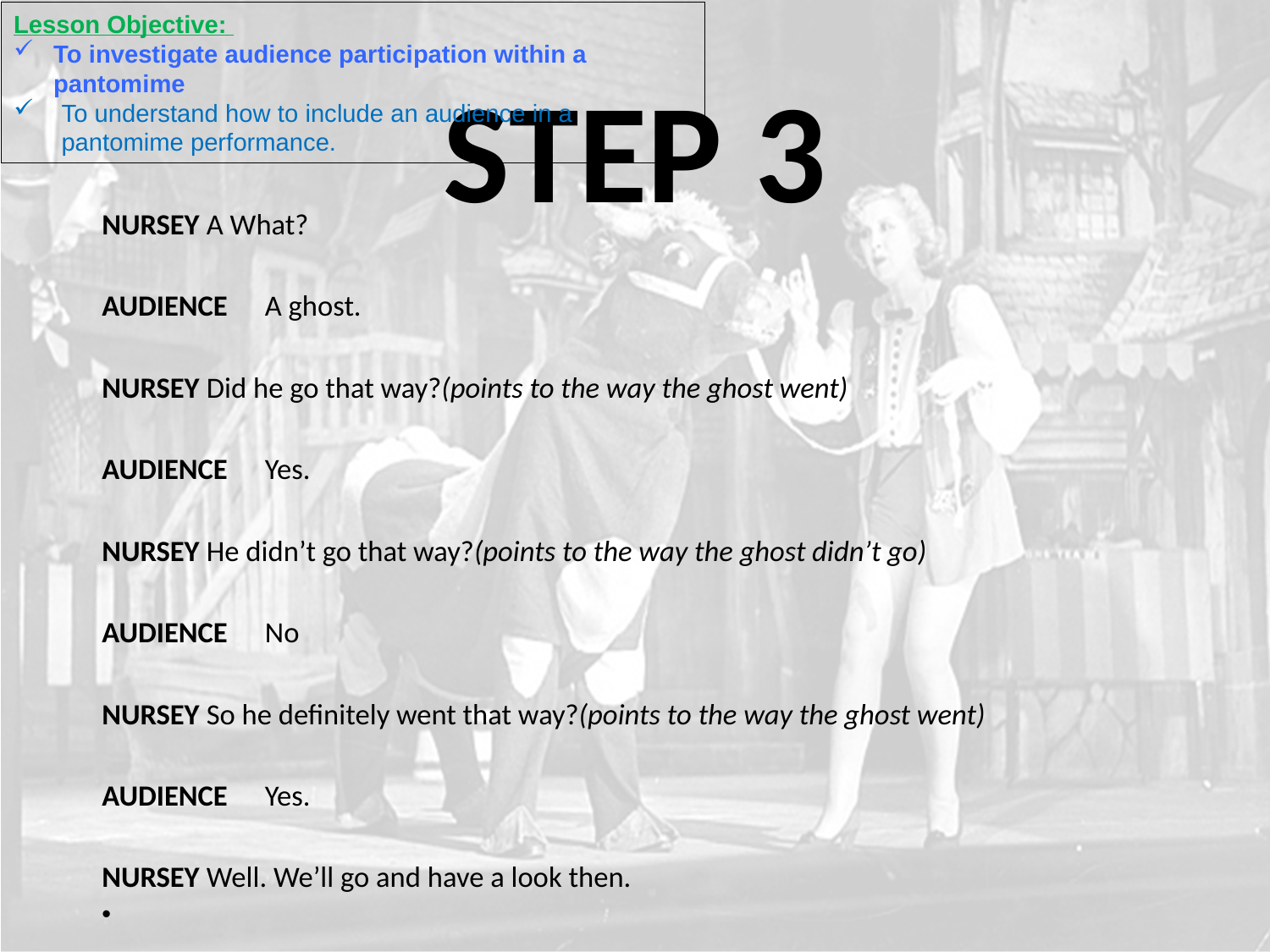

Lesson Objective:
To investigate audience participation within a pantomime
To understand how to include an audience in a pantomime performance.
# STEP 3

NURSEY		A What?

AUDIENCE	A ghost.

NURSEY		Did he go that way?(points to the way the ghost went)

AUDIENCE	Yes.

NURSEY		He didn’t go that way?(points to the way the ghost didn’t go)

AUDIENCE	No

NURSEY		So he definitely went that way?(points to the way the ghost went)

AUDIENCE	Yes.

NURSEY		Well. We’ll go and have a look then.